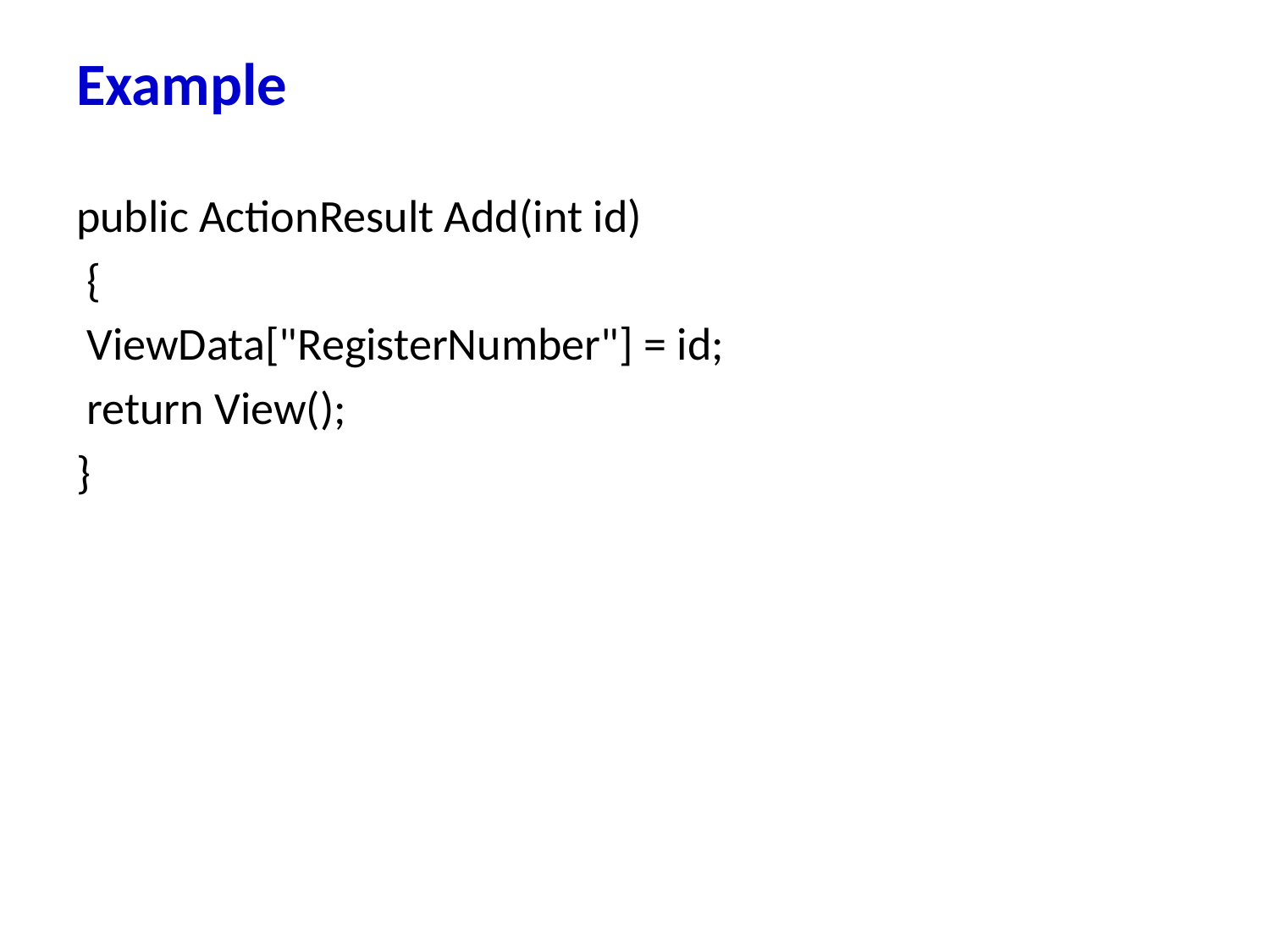

# Example
public ActionResult Add(int id)
 {
 ViewData["RegisterNumber"] = id;
 return View();
}